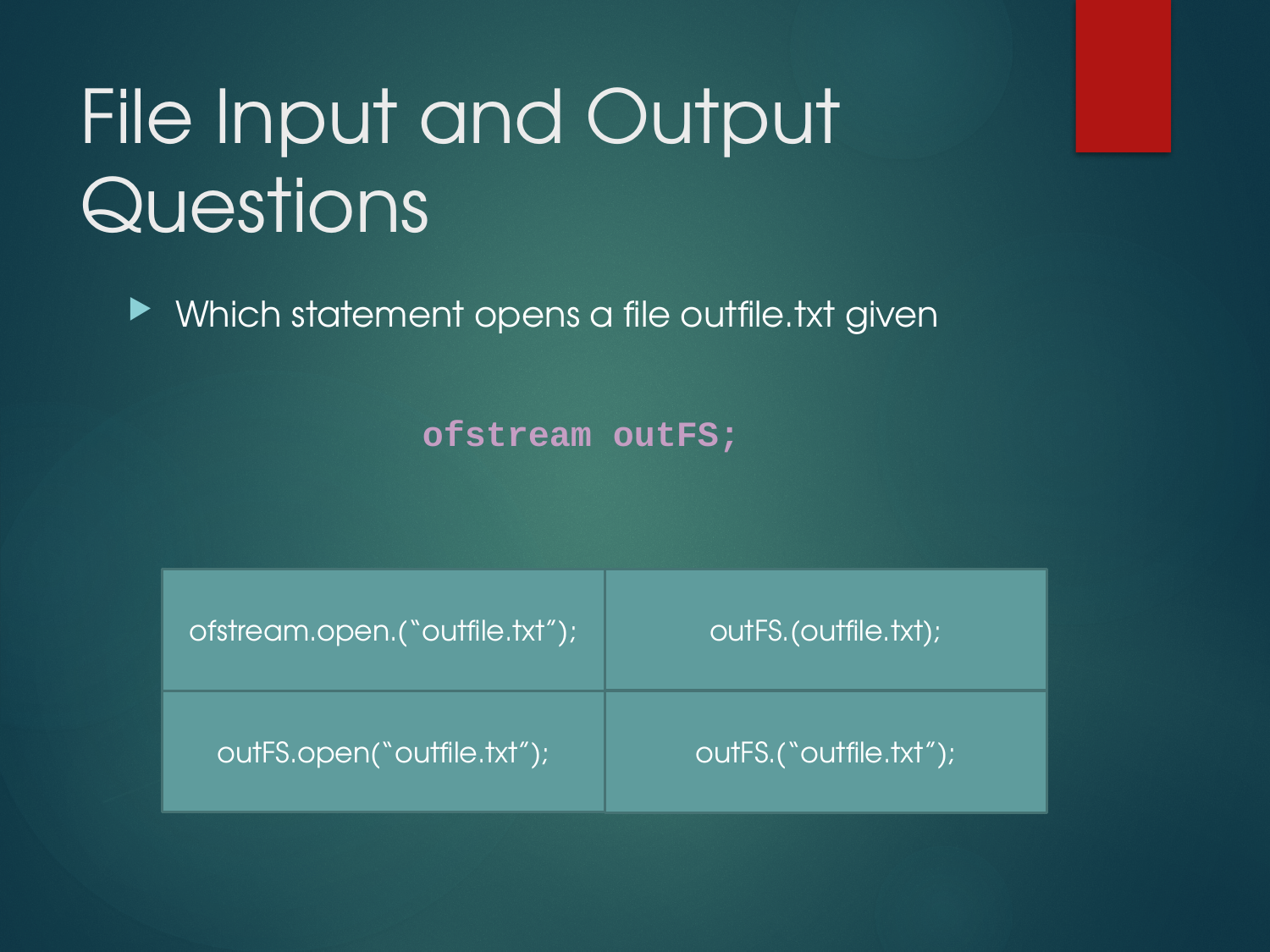

# File Input and Output Questions
Which statement opens a file outfile.txt given

ofstream outFS;
outFS.(outfile.txt);
ofstream.open.(“outfile.txt”);
outFS.(“outfile.txt”);
outFS.open(“outfile.txt”);